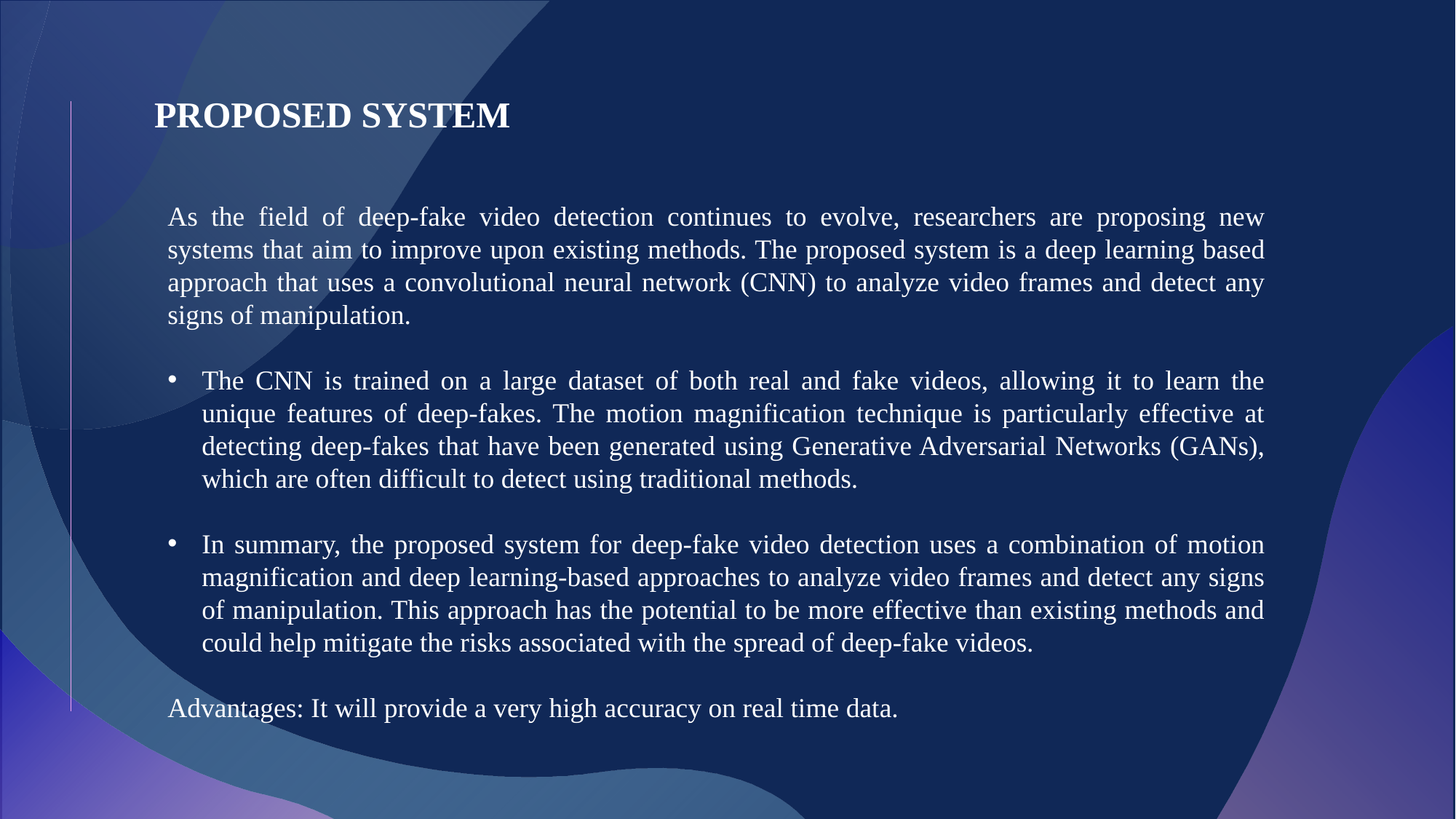

PROPOSED SYSTEM
As the field of deep-fake video detection continues to evolve, researchers are proposing new systems that aim to improve upon existing methods. The proposed system is a deep learning based approach that uses a convolutional neural network (CNN) to analyze video frames and detect any signs of manipulation.

The CNN is trained on a large dataset of both real and fake videos, allowing it to learn the unique features of deep-fakes. The motion magnification technique is particularly effective at detecting deep-fakes that have been generated using Generative Adversarial Networks (GANs), which are often difficult to detect using traditional methods.

In summary, the proposed system for deep-fake video detection uses a combination of motion magnification and deep learning-based approaches to analyze video frames and detect any signs of manipulation. This approach has the potential to be more effective than existing methods and could help mitigate the risks associated with the spread of deep-fake videos.

Advantages: It will provide a very high accuracy on real time data.